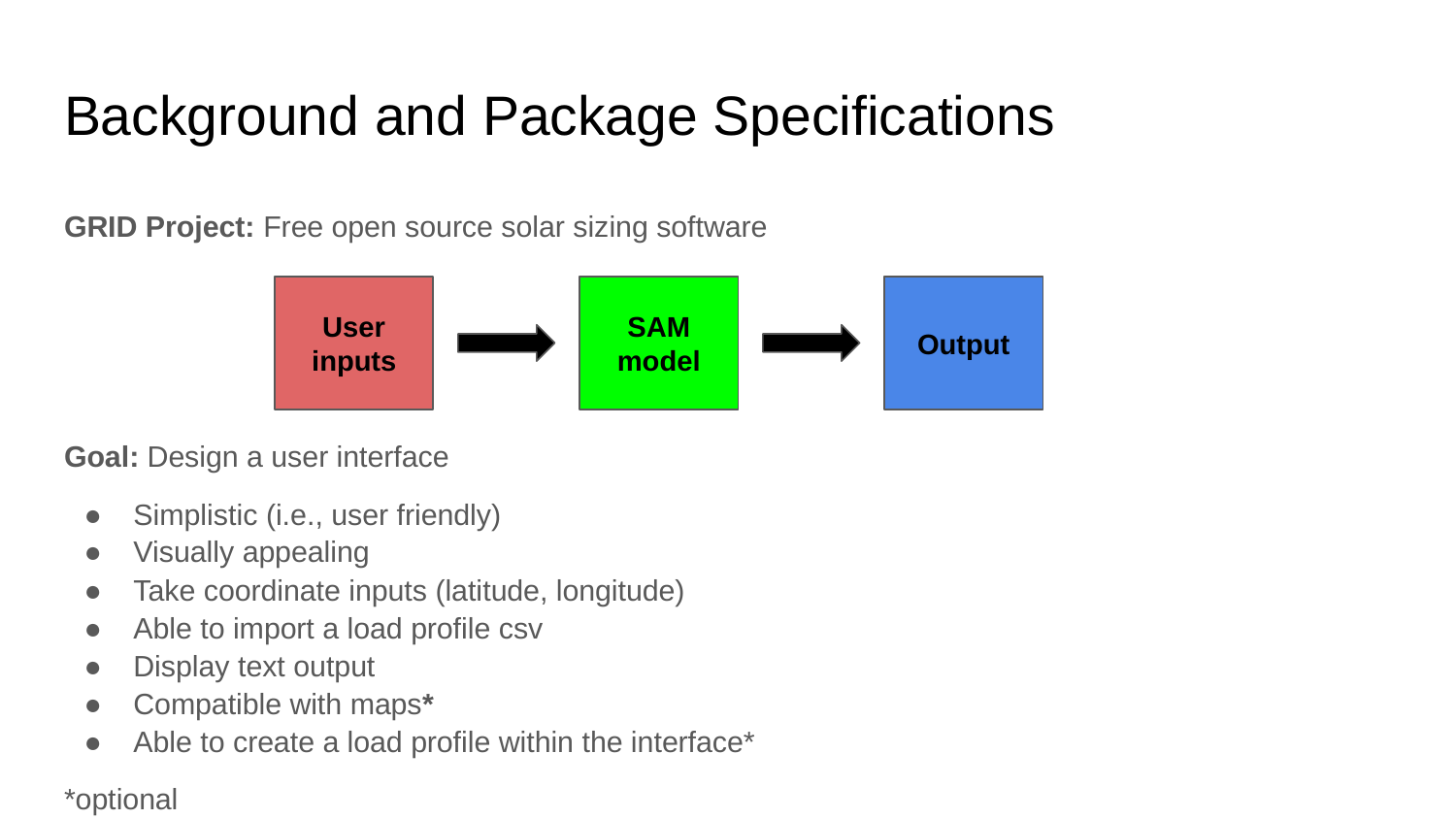

# Background and Package Specifications
GRID Project: Free open source solar sizing software

Goal: Design a user interface
Simplistic (i.e., user friendly)
Visually appealing
Take coordinate inputs (latitude, longitude)
Able to import a load profile csv
Display text output
Compatible with maps*
Able to create a load profile within the interface*
*optional
User inputs
SAM model
Output